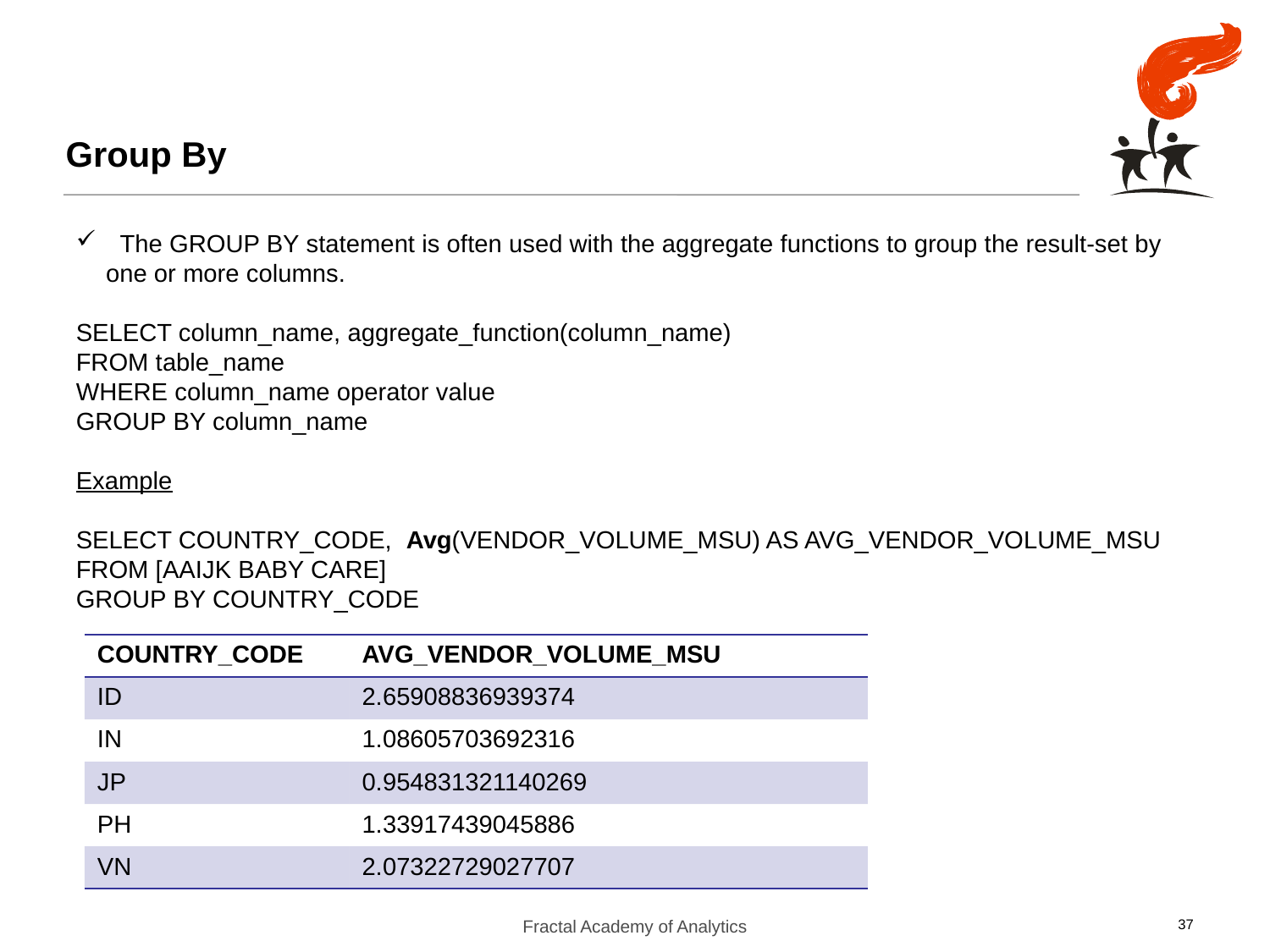

Group By
  The GROUP BY statement is often used with the aggregate functions to group the result-set by one or more columns.

SELECT column_name, aggregate_function(column_name)
FROM table_name
WHERE column_name operator value
GROUP BY column_name

Example

SELECT COUNTRY_CODE,  Avg(VENDOR_VOLUME_MSU) AS AVG_VENDOR_VOLUME_MSU
FROM [AAIJK BABY CARE]
GROUP BY COUNTRY_CODE
| COUNTRY\_CODE | AVG\_VENDOR\_VOLUME\_MSU |
| --- | --- |
| ID | 2.65908836939374 |
| IN | 1.08605703692316 |
| JP | 0.954831321140269 |
| PH | 1.33917439045886 |
| VN | 2.07322729027707 |
Fractal Academy of Analytics
37